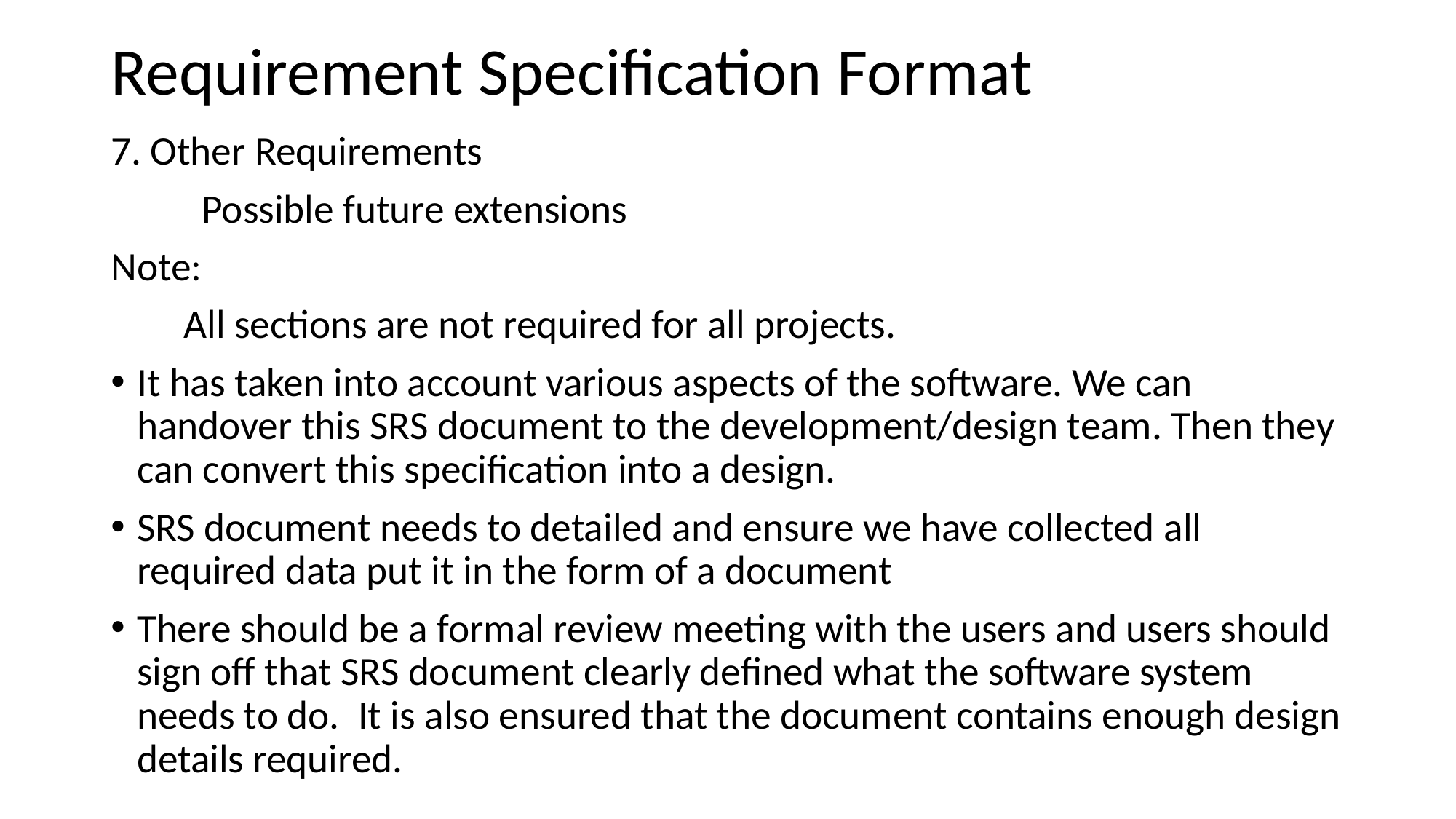

# Requirement Specification Format
7. Other Requirements
          Possible future extensions
Note:
        All sections are not required for all projects.
It has taken into account various aspects of the software. We can handover this SRS document to the development/design team. Then they can convert this specification into a design.
SRS document needs to detailed and ensure we have collected all required data put it in the form of a document
There should be a formal review meeting with the users and users should sign off that SRS document clearly defined what the software system needs to do.  It is also ensured that the document contains enough design details required.